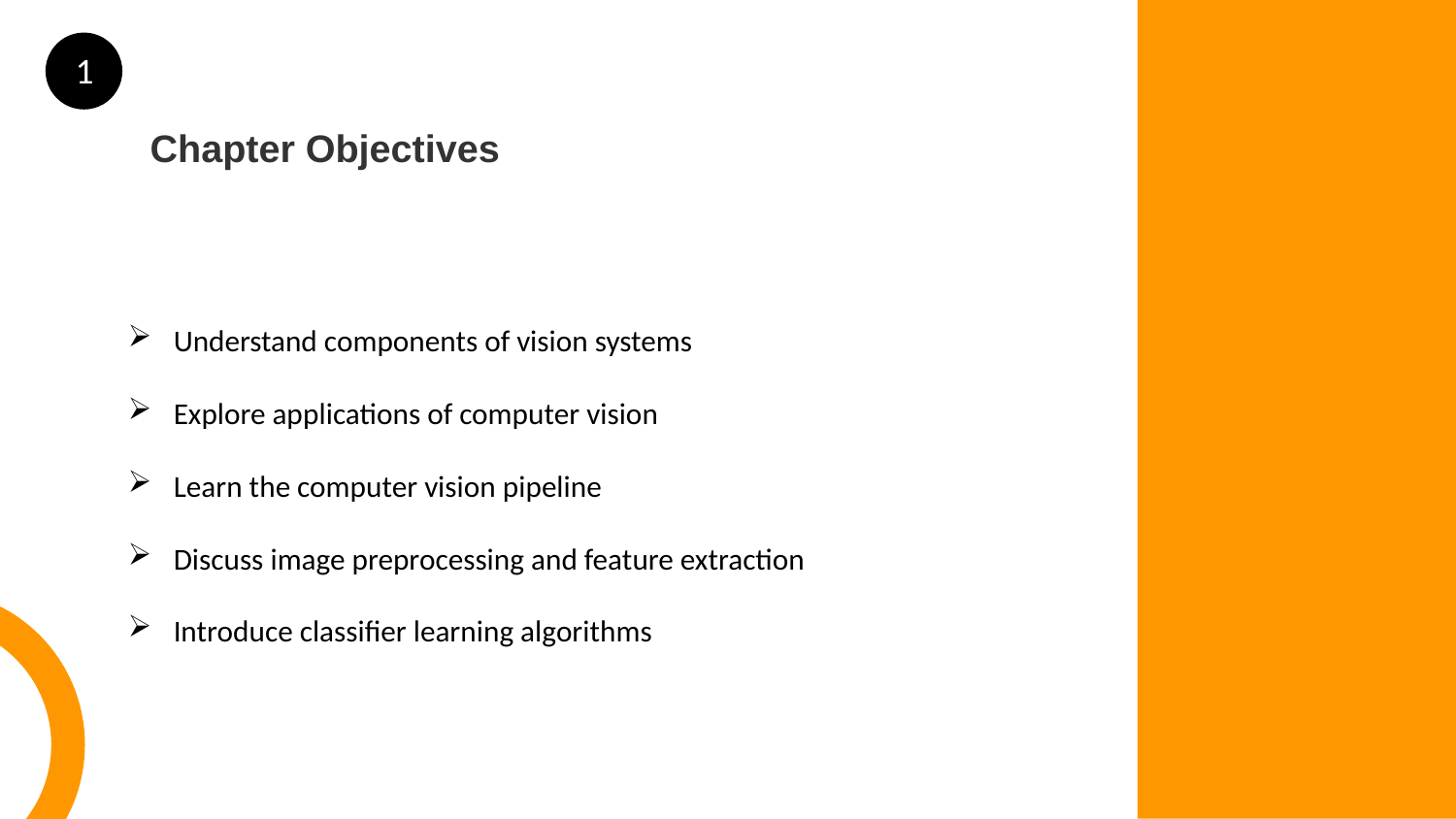

1
Chapter Objectives

Understand components of vision systems

Explore applications of computer vision

Learn the computer vision pipeline

Discuss image preprocessing and feature extraction

Introduce classifier learning algorithms